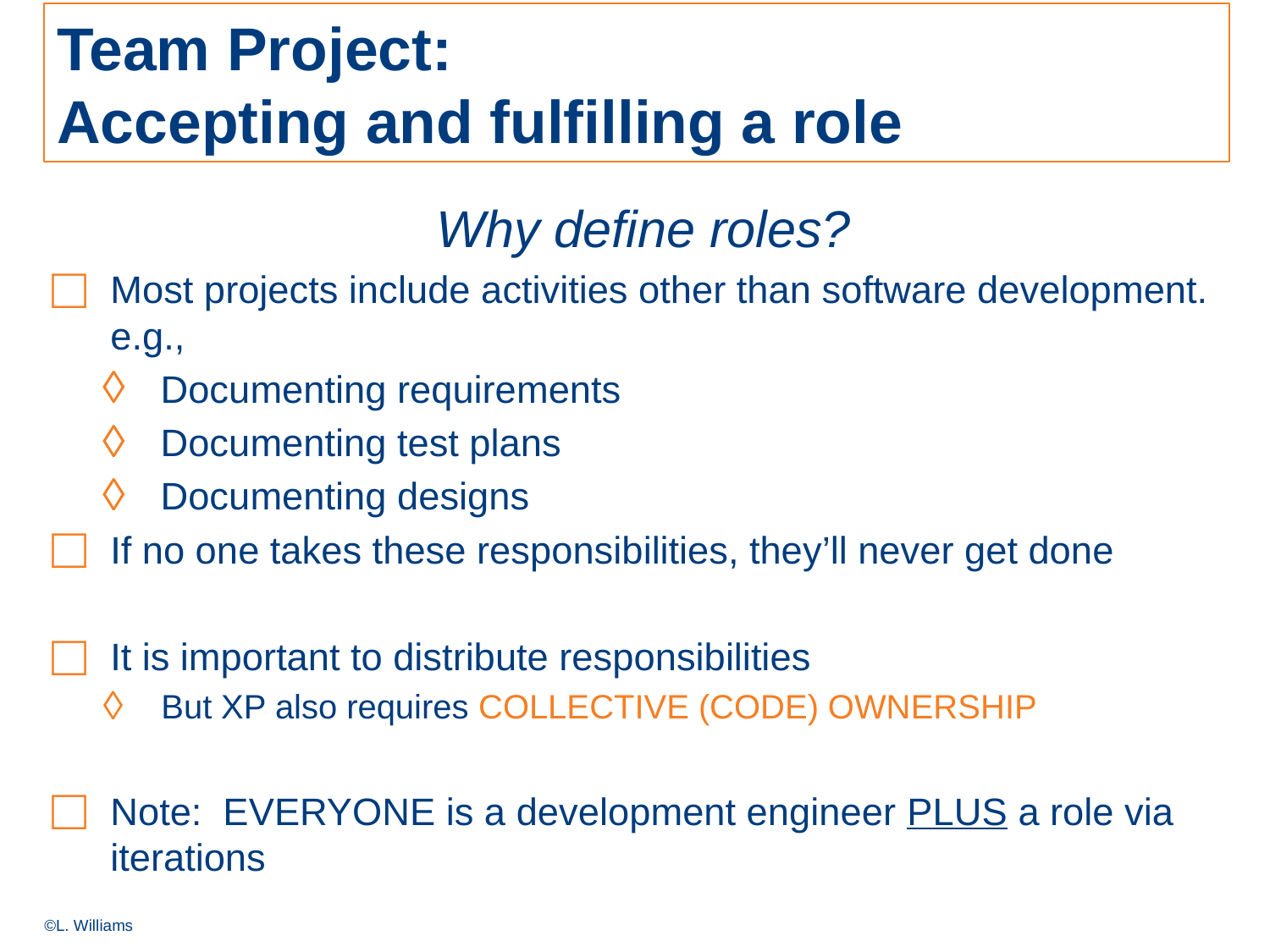

# Team Project: Accepting and fulfilling a role
Why define roles?
Most projects include activities other than software development. e.g.,
Documenting requirements
Documenting test plans
Documenting designs
If no one takes these responsibilities, they’ll never get done

It is important to distribute responsibilities
But XP also requires COLLECTIVE (CODE) OWNERSHIP

Note:  EVERYONE is a development engineer PLUS a role via iterations
©L. Williams